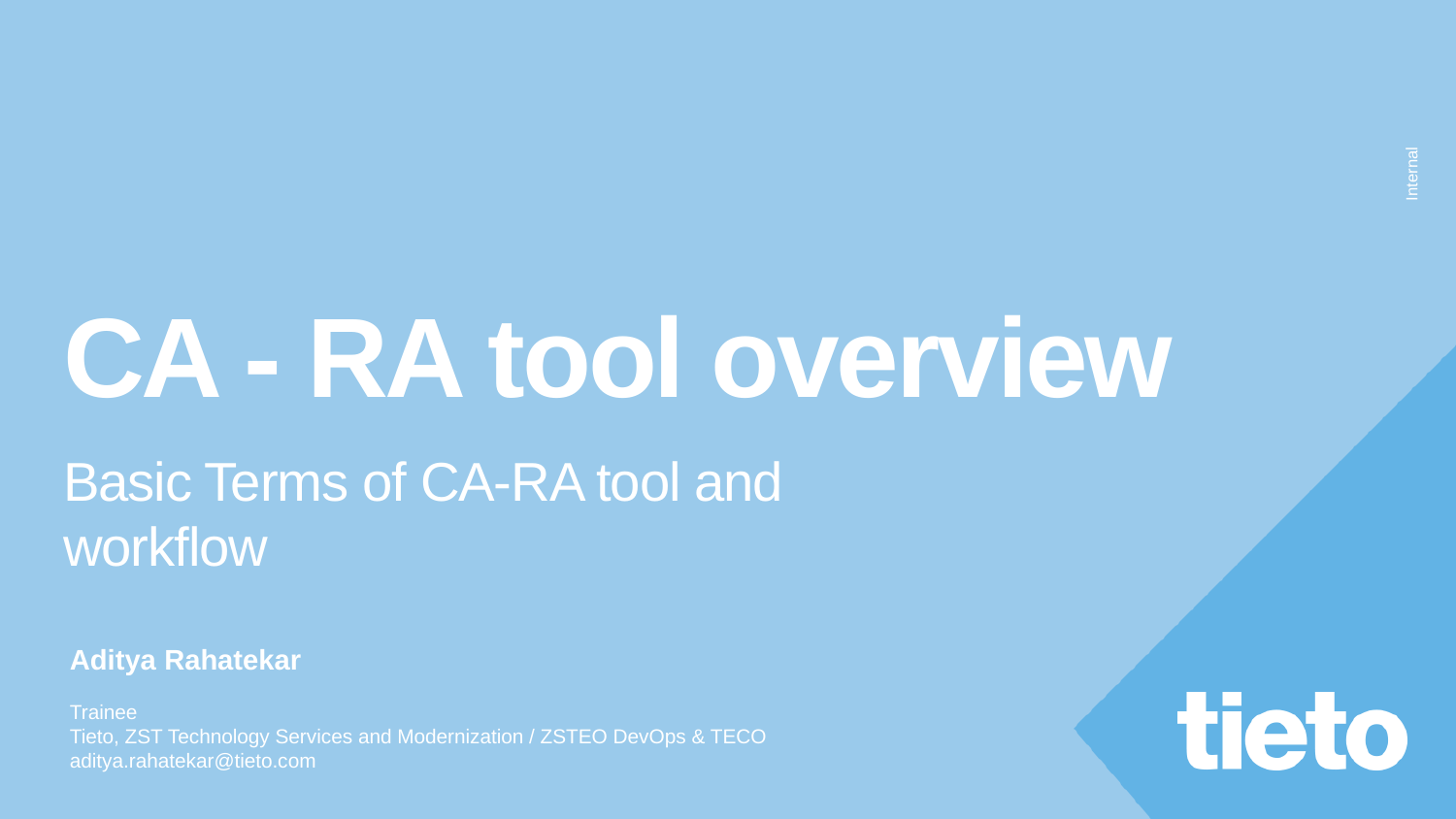

# CA - RA tool overview
Basic Terms of CA-RA tool and workflow
Aditya Rahatekar

Trainee
Tieto, ZST Technology Services and Modernization / ZSTEO DevOps & TECO
aditya.rahatekar@tieto.com